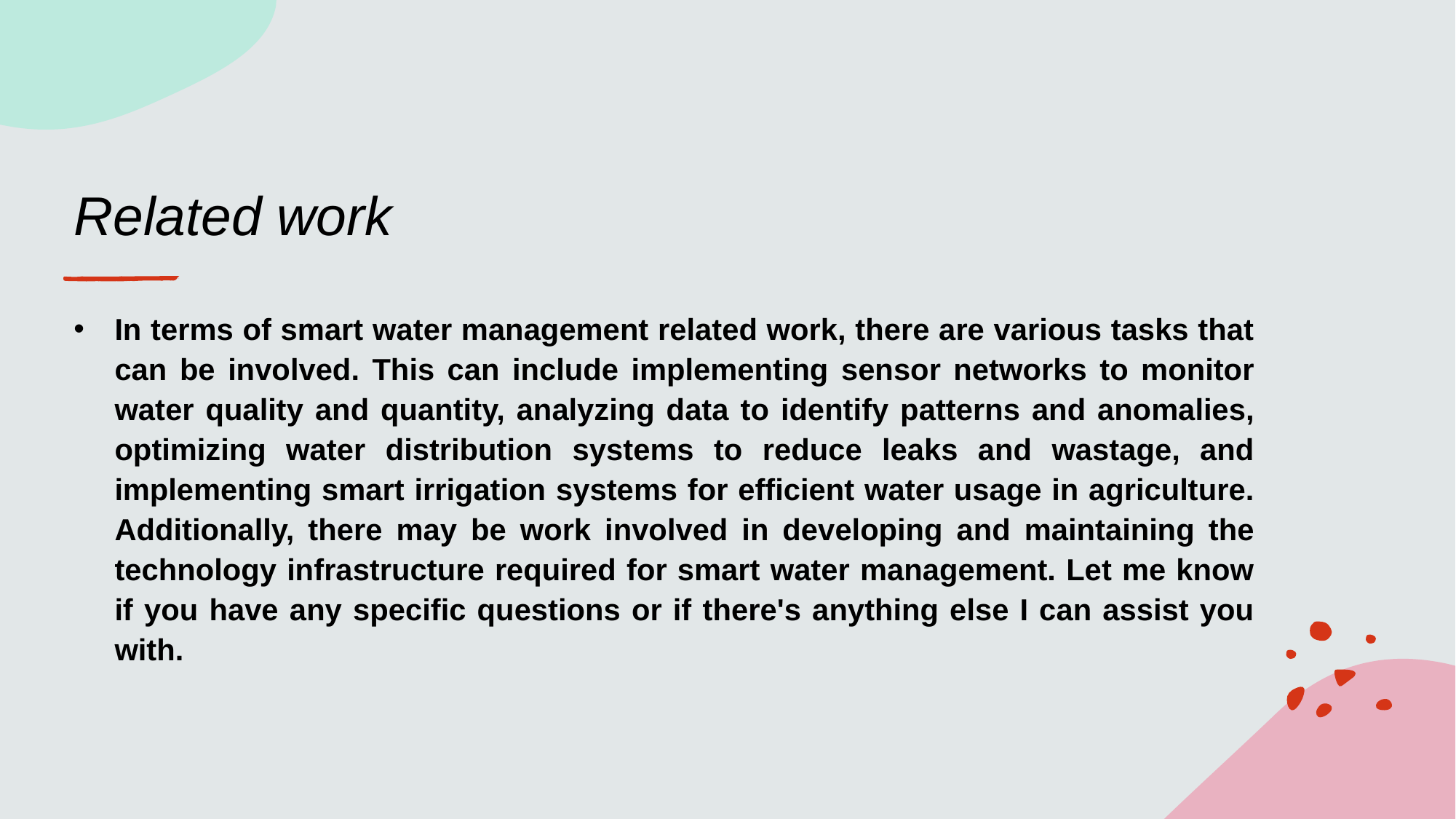

# Related work
In terms of smart water management related work, there are various tasks that can be involved. This can include implementing sensor networks to monitor water quality and quantity, analyzing data to identify patterns and anomalies, optimizing water distribution systems to reduce leaks and wastage, and implementing smart irrigation systems for efficient water usage in agriculture. Additionally, there may be work involved in developing and maintaining the technology infrastructure required for smart water management. Let me know if you have any specific questions or if there's anything else I can assist you with.